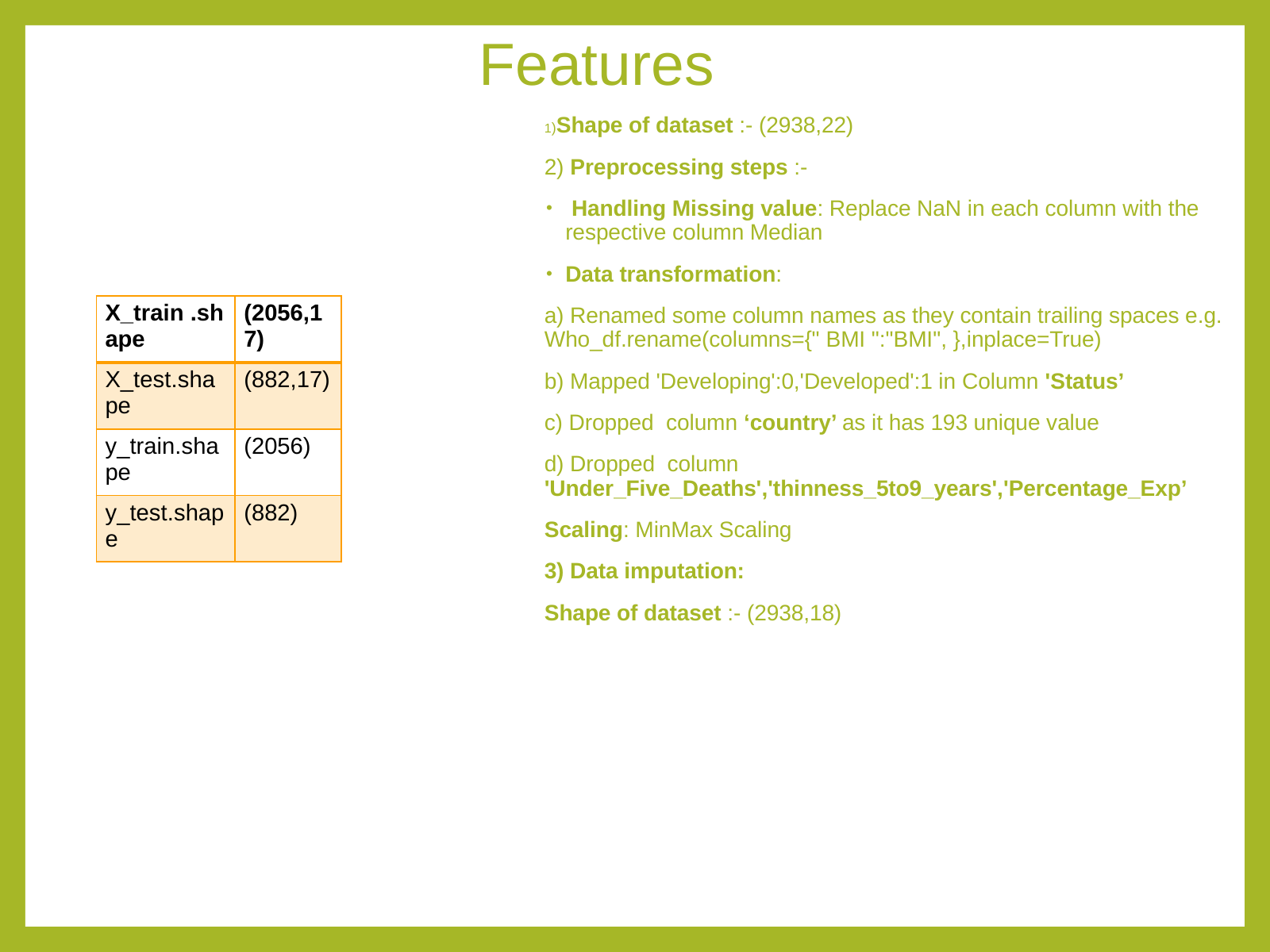

# Features
1)Shape of dataset :- (2938,22)
2) Preprocessing steps :-
 Handling Missing value: Replace NaN in each column with the respective column Median
Data transformation:
a) Renamed some column names as they contain trailing spaces e.g. Who_df.rename(columns={" BMI ":"BMI", },inplace=True)
b) Mapped 'Developing':0,'Developed':1 in Column 'Status’
c) Dropped  column ‘country’ as it has 193 unique value
d) Dropped  column 'Under_Five_Deaths','thinness_5to9_years','Percentage_Exp’
Scaling: MinMax Scaling
3) Data imputation:
Shape of dataset :- (2938,18)

| X\_train .shape | (2056,17) |
| --- | --- |
| X\_test.shape | (882,17) |
| y\_train.shape | (2056) |
| y\_test.shape | (882) |